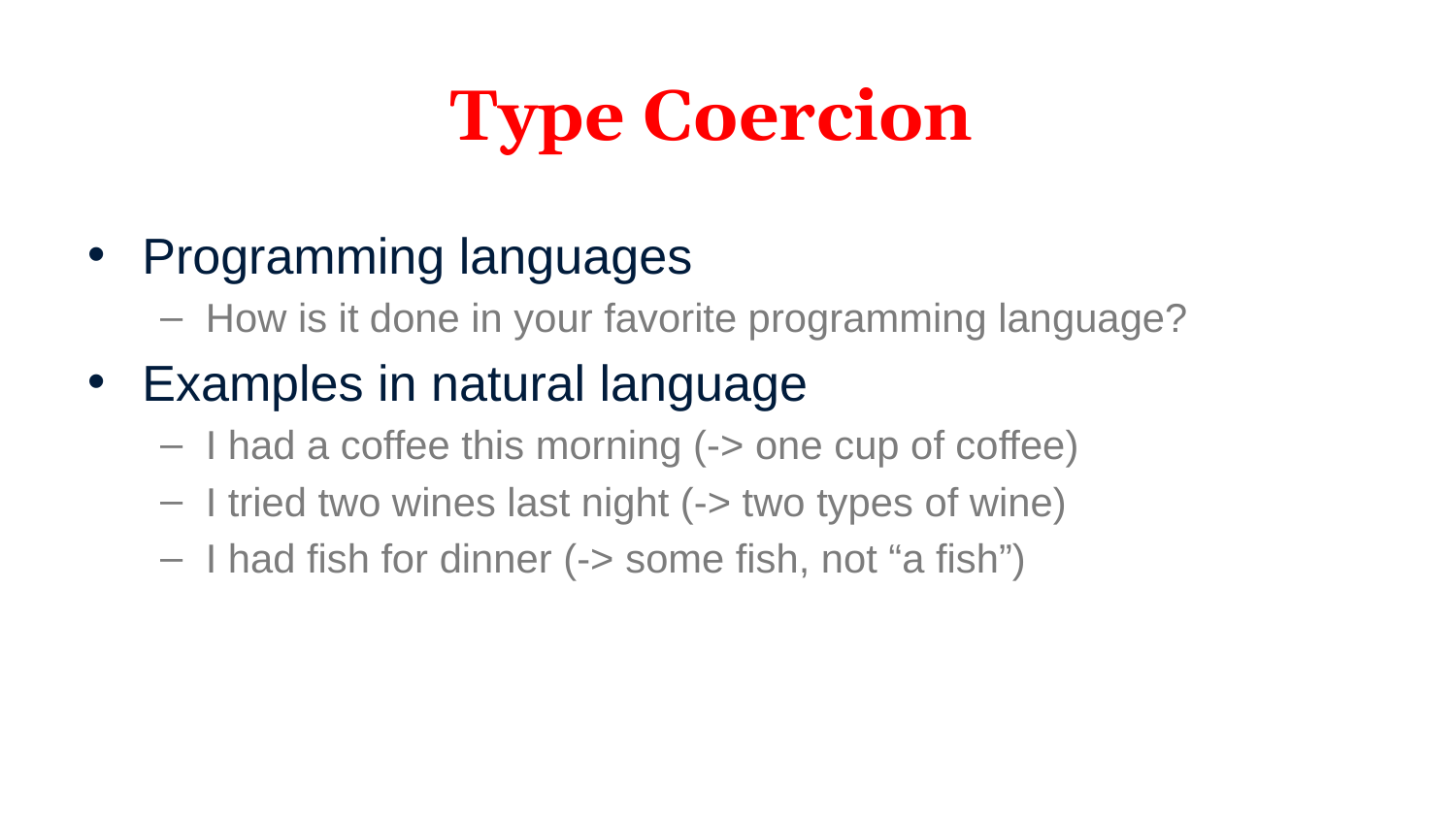

# Type Coercion
Programming languages
How is it done in your favorite programming language?
Examples in natural language
I had a coffee this morning (-> one cup of coffee)
I tried two wines last night (-> two types of wine)
I had fish for dinner (-> some fish, not “a fish”)